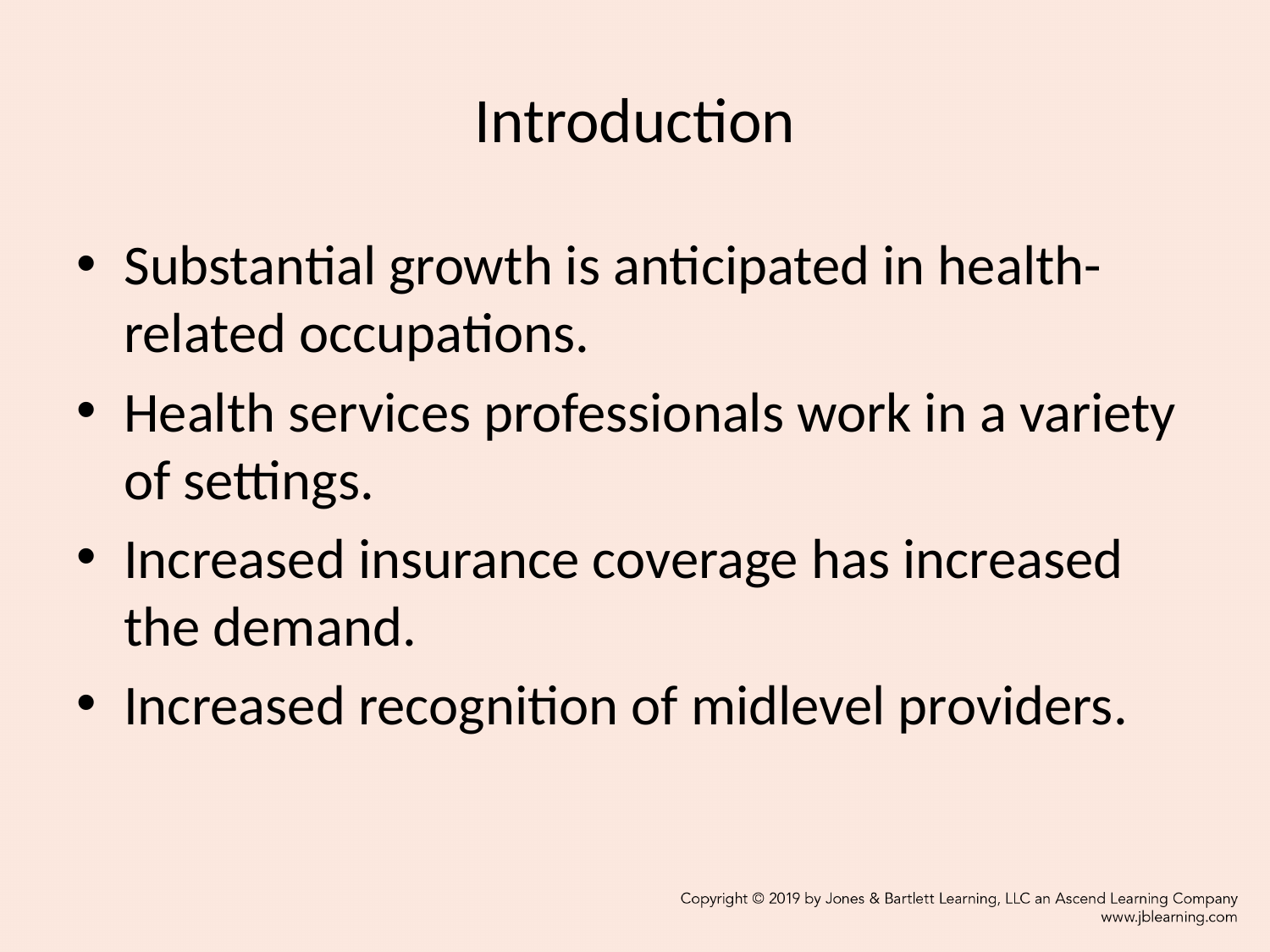

# Introduction
Substantial growth is anticipated in health-related occupations.
Health services professionals work in a variety of settings.
Increased insurance coverage has increased the demand.
Increased recognition of midlevel providers.